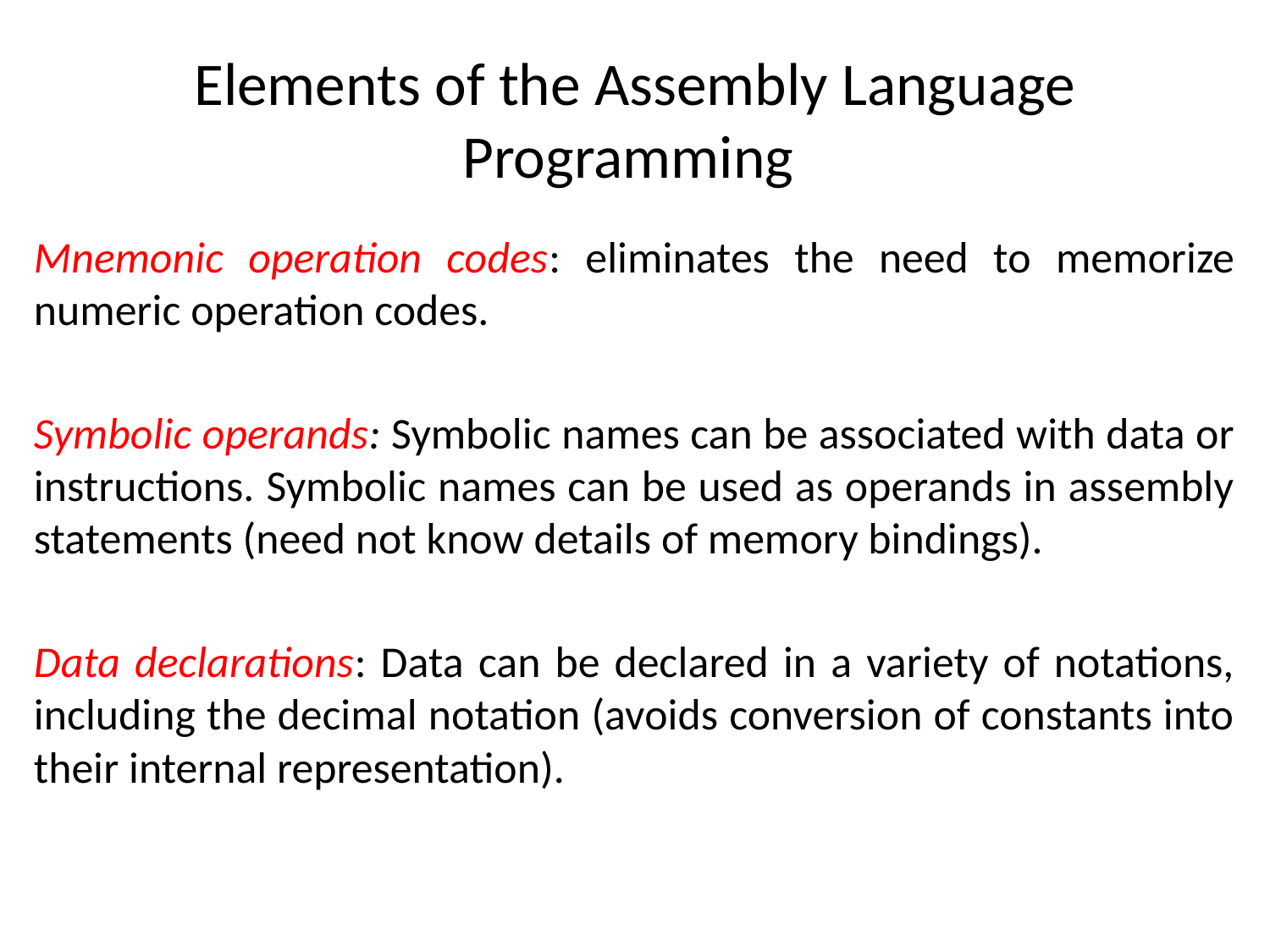

# Elements of the Assembly Language Programming
Mnemonic operation codes: eliminates the need to memorize numeric operation codes.

Symbolic operands: Symbolic names can be associated with data or instructions. Symbolic names can be used as operands in assembly statements (need not know details of memory bindings).

Data declarations: Data can be declared in a variety of notations, including the decimal notation (avoids conversion of constants into their internal representation).